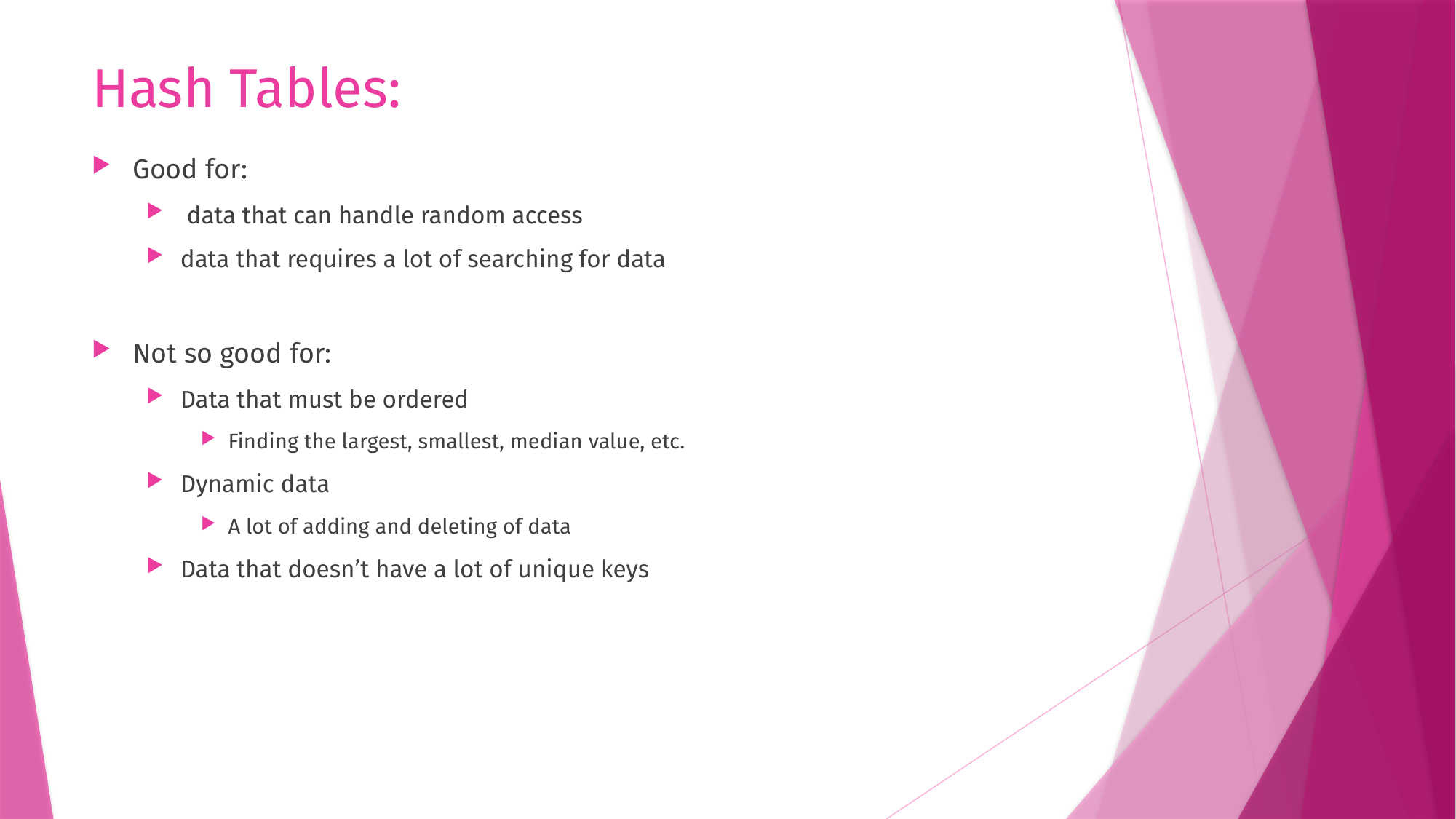

# Hash Tables:
Good for:
 data that can handle random access
data that requires a lot of searching for data

Not so good for:
Data that must be ordered
Finding the largest, smallest, median value, etc.
Dynamic data
A lot of adding and deleting of data
Data that doesn’t have a lot of unique keys